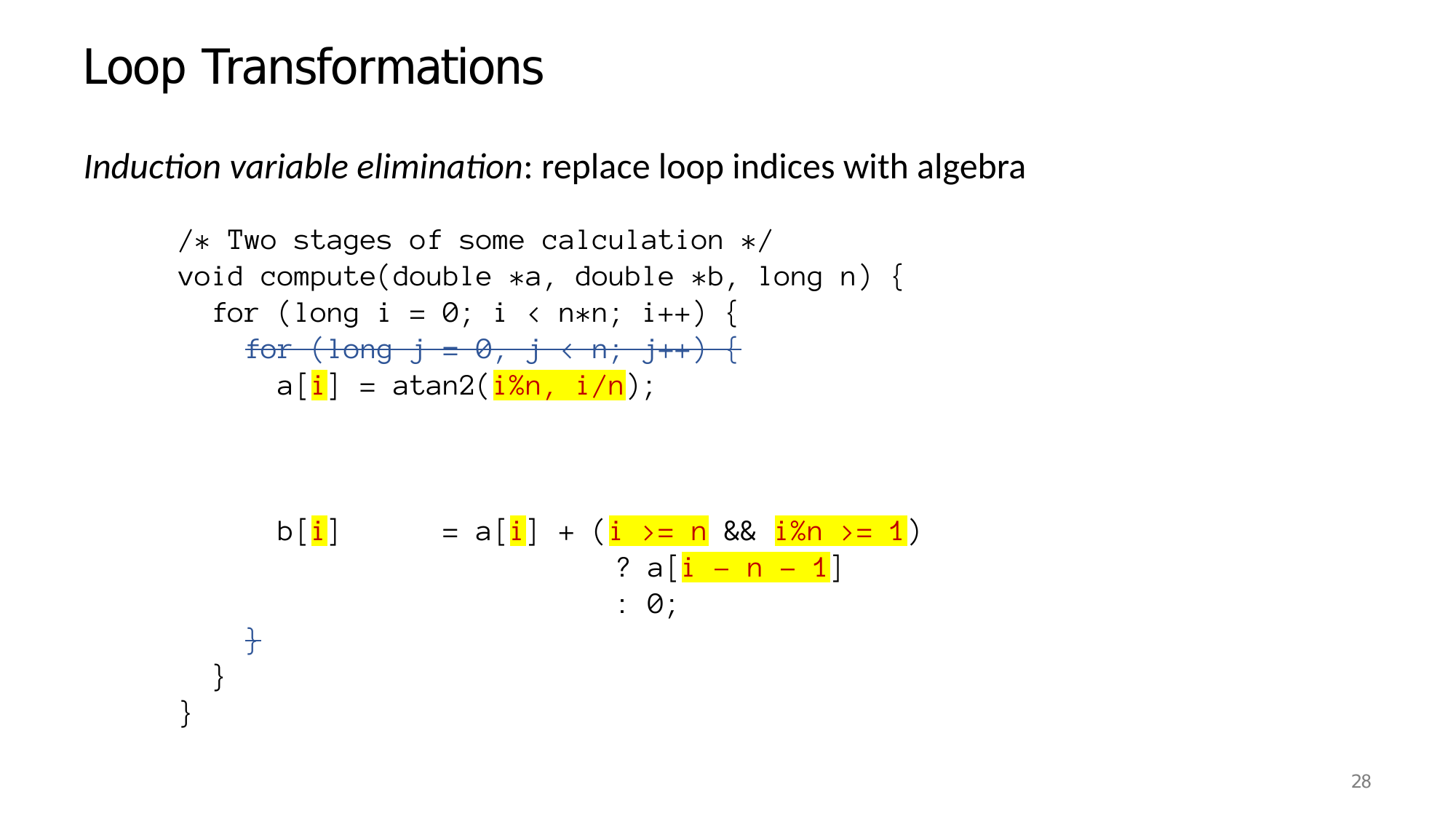

# Loop Transformations
Induction variable elimination: replace loop indices with algebra
/* Two stages of some calculation */
void compute(double *a, double *b, long n) {
  for (long i = 0; i < n*n; i++) {
    for (long j = 0, j < n; j++) {
      a[i] = atan2(i%n, i/n);

      b[i]      = a[i] + (i >= n && i%n >= 1)
                   		? a[i – n - 1]
                   		: 0;
    }
  }
}
28